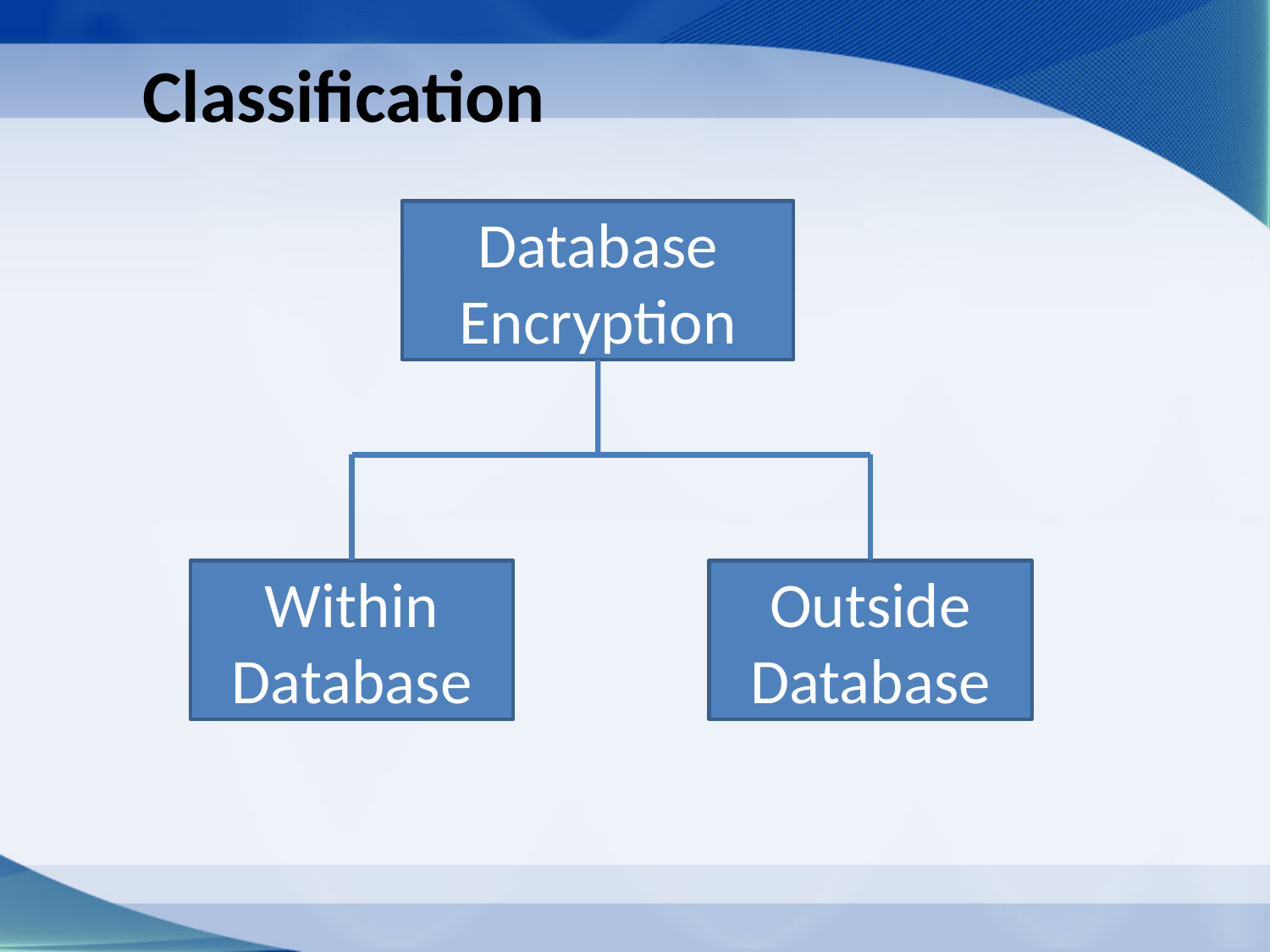

Classification
Database Encryption
Within Database
Outside Database